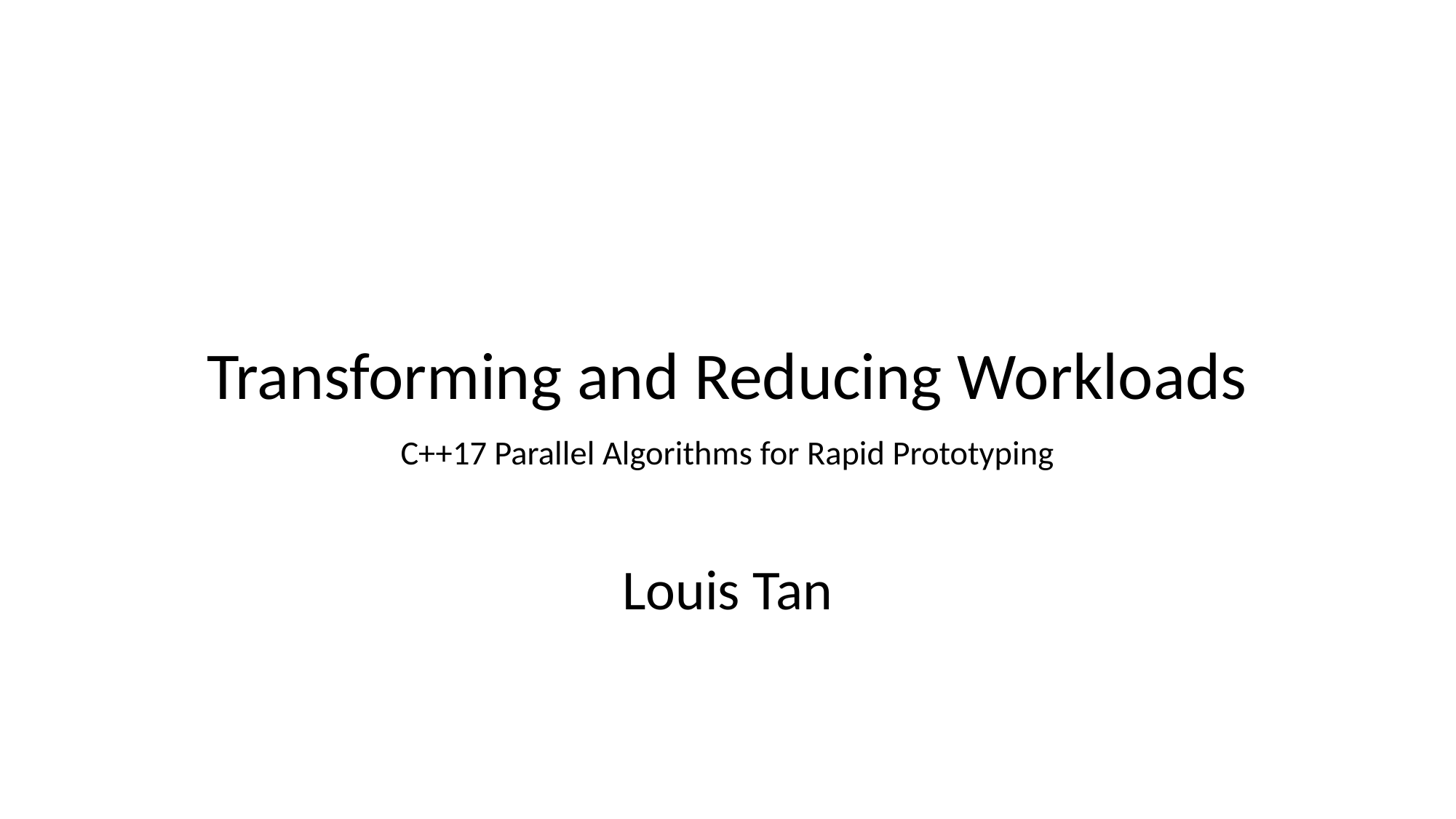

# Transforming and Reducing Workloads
C++17 Parallel Algorithms for Rapid Prototyping

Louis Tan